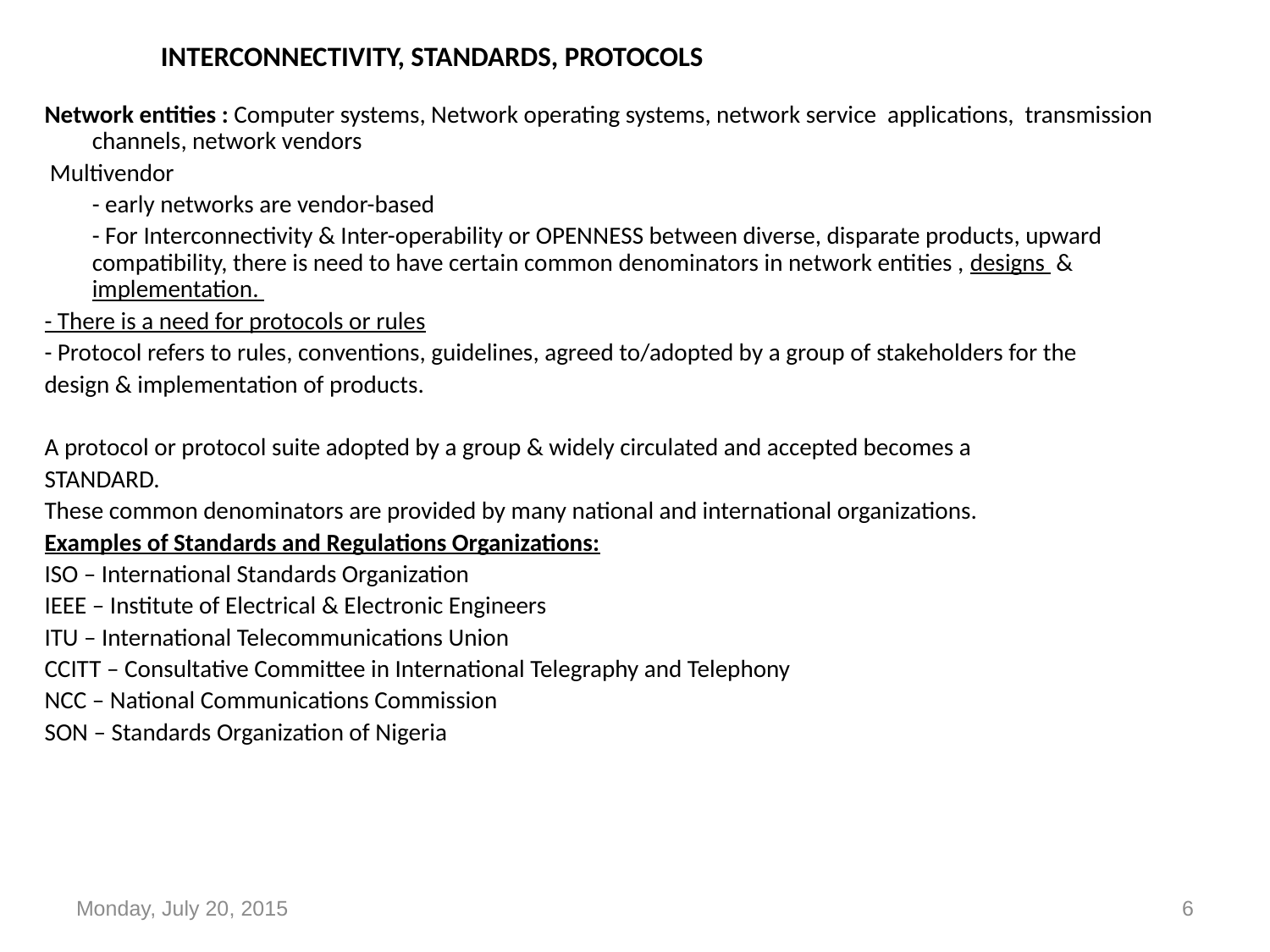

# INTERCONNECTIVITY, STANDARDS, PROTOCOLS
Network entities : Computer systems, Network operating systems, network service  applications,  transmission channels, network vendors
 Multivendor
	- early networks are vendor-based
	- For Interconnectivity & Inter-operability or OPENNESS between diverse, disparate products, upward compatibility, there is need to have certain common denominators in network entities , designs  & implementation.
- There is a need for protocols or rules
- Protocol refers to rules, conventions, guidelines, agreed to/adopted by a group of stakeholders for the
design & implementation of products.

A protocol or protocol suite adopted by a group & widely circulated and accepted becomes a
STANDARD.
These common denominators are provided by many national and international organizations.
Examples of Standards and Regulations Organizations:
ISO – International Standards Organization
IEEE – Institute of Electrical & Electronic Engineers
ITU – International Telecommunications Union
CCITT – Consultative Committee in International Telegraphy and Telephony
NCC – National Communications Commission
SON – Standards Organization of Nigeria

Monday, July 20, 2015
6